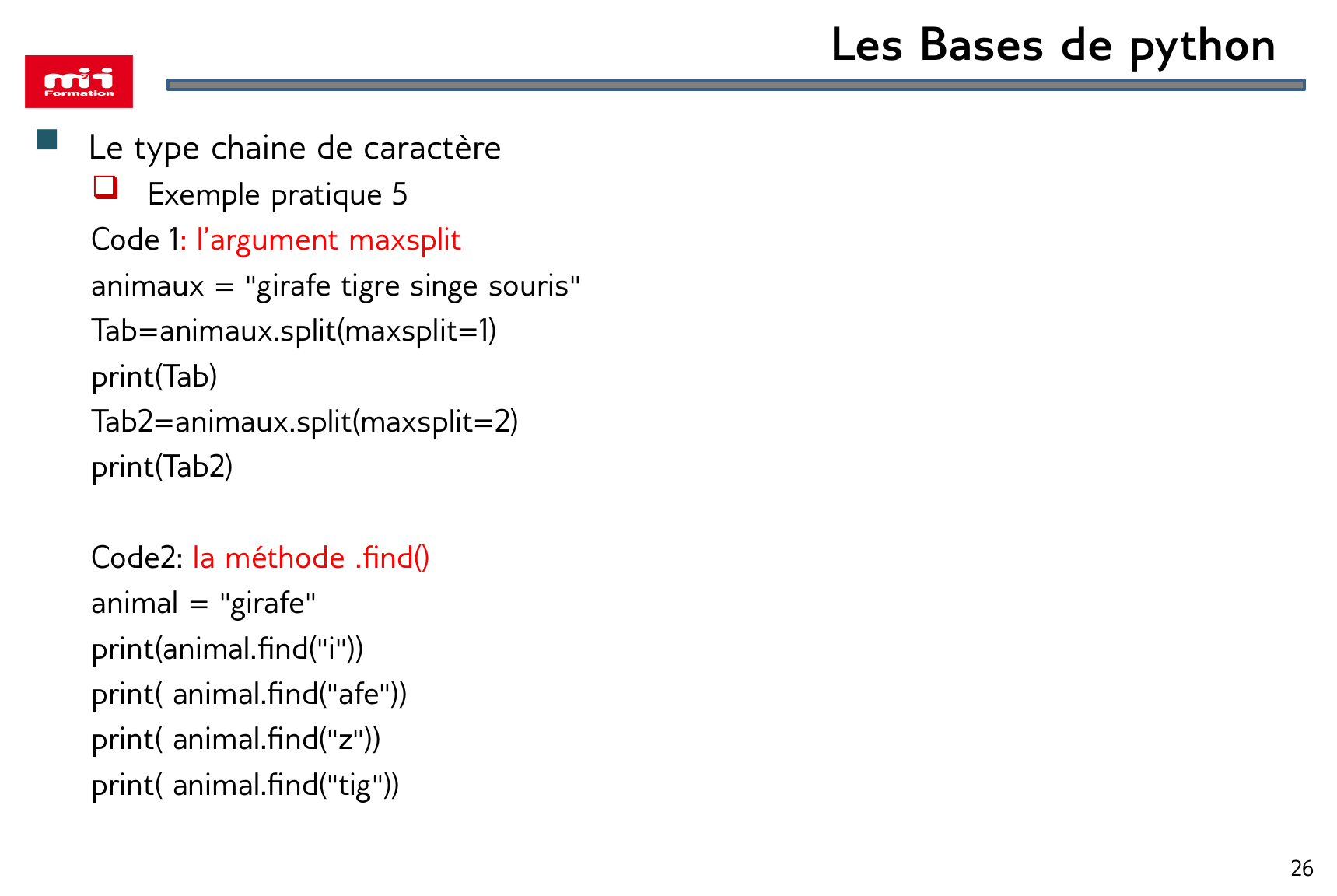

# Les Bases de python
Le type chaine de caractère
Exemple pratique 5
Code 1: l’argument maxsplit
animaux = "girafe tigre singe souris"
Tab=animaux.split(maxsplit=1)
print(Tab)
Tab2=animaux.split(maxsplit=2)
print(Tab2)

Code2: la méthode .find()
animal = "girafe"
print(animal.find("i"))
print( animal.find("afe"))
print( animal.find("z"))
print( animal.find("tig"))

26